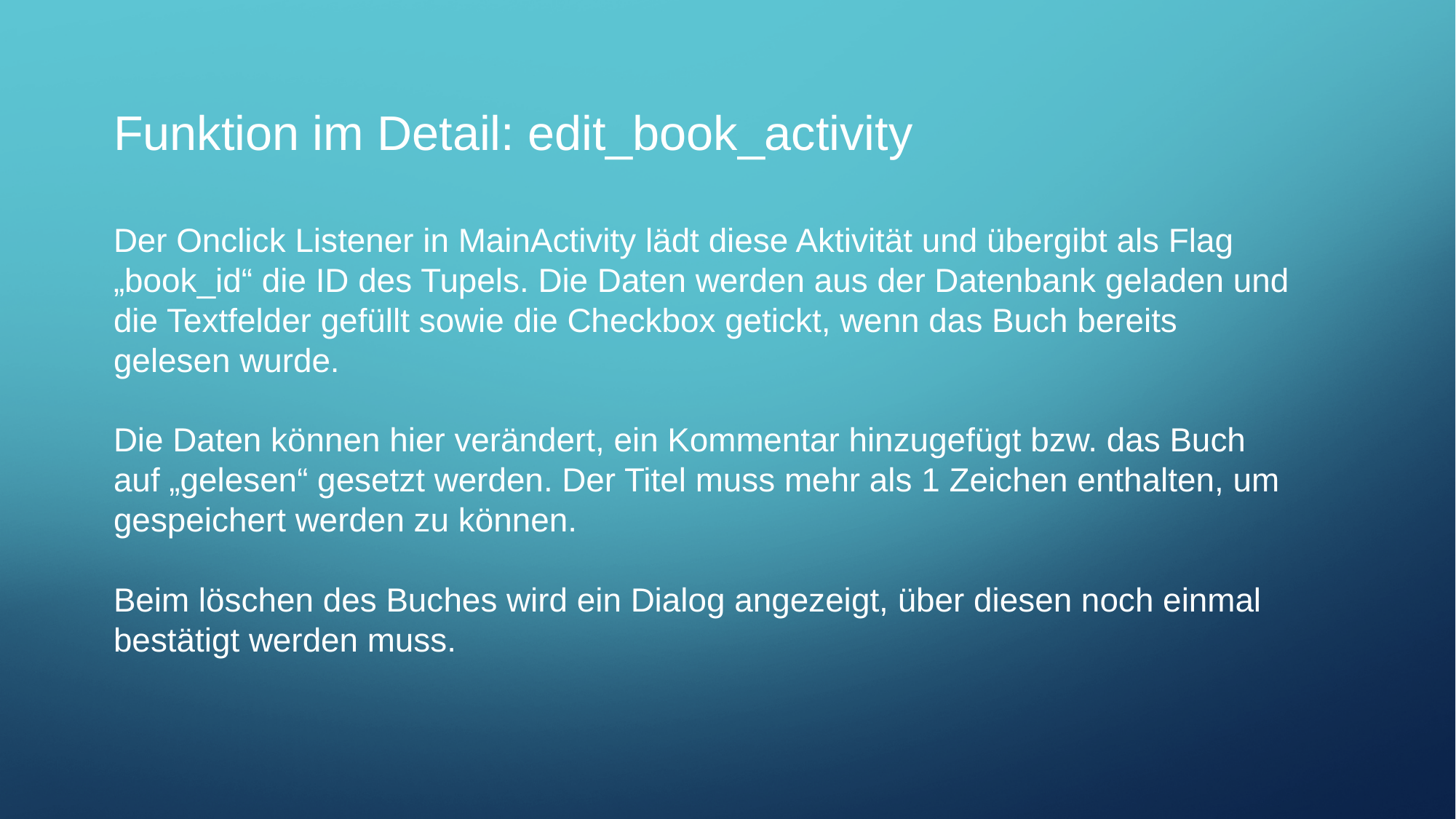

Funktion im Detail: edit_book_activity

Der Onclick Listener in MainActivity lädt diese Aktivität und übergibt als Flag „book_id“ die ID des Tupels. Die Daten werden aus der Datenbank geladen und die Textfelder gefüllt sowie die Checkbox getickt, wenn das Buch bereits gelesen wurde.

Die Daten können hier verändert, ein Kommentar hinzugefügt bzw. das Buch auf „gelesen“ gesetzt werden. Der Titel muss mehr als 1 Zeichen enthalten, um gespeichert werden zu können.

Beim löschen des Buches wird ein Dialog angezeigt, über diesen noch einmal bestätigt werden muss.